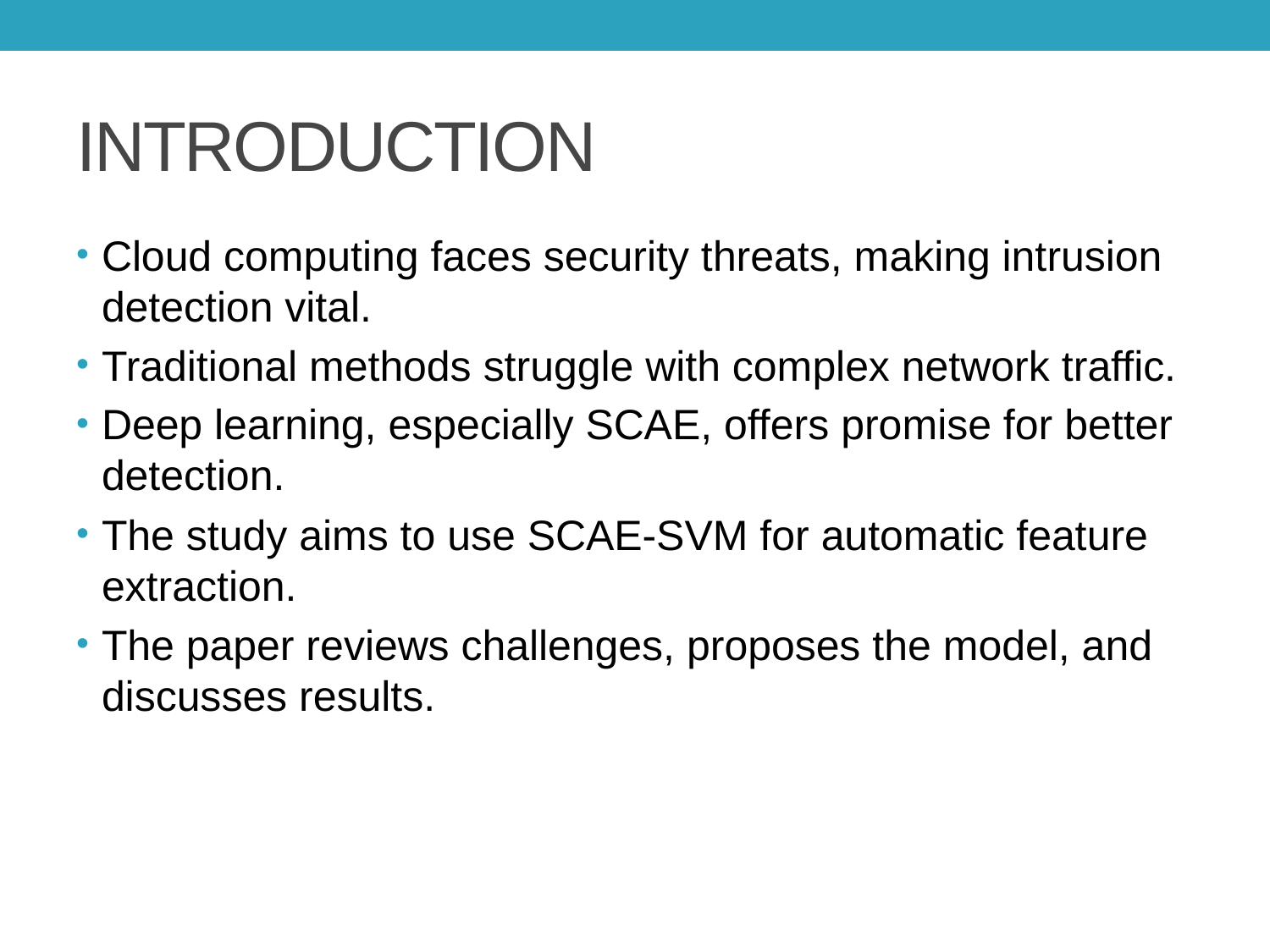

# INTRODUCTION
Cloud computing faces security threats, making intrusion detection vital.
Traditional methods struggle with complex network traffic.
Deep learning, especially SCAE, offers promise for better detection.
The study aims to use SCAE-SVM for automatic feature extraction.
The paper reviews challenges, proposes the model, and discusses results.